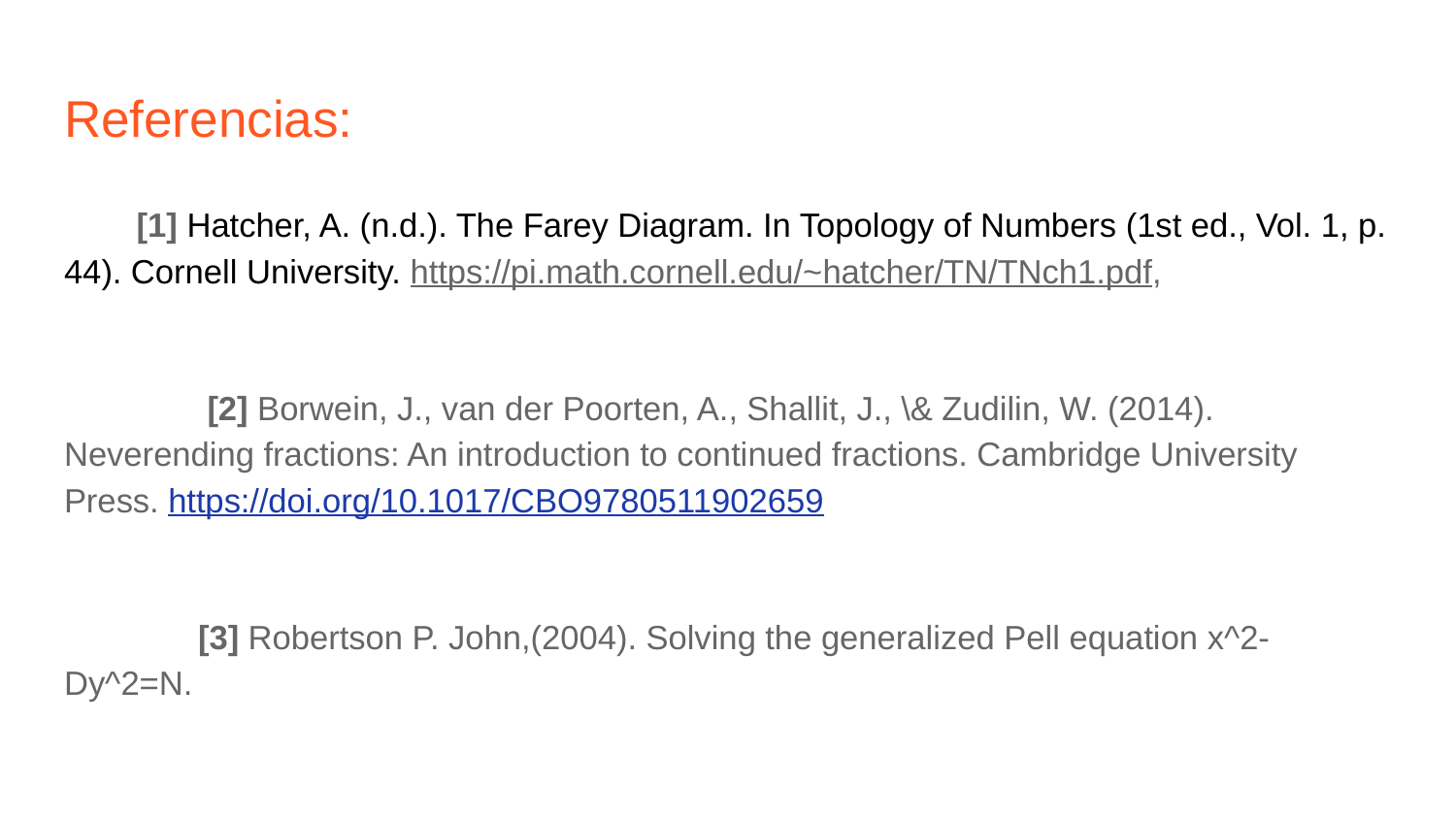

# Referencias:
[1] Hatcher, A. (n.d.). The Farey Diagram. In Topology of Numbers (1st ed., Vol. 1, p. 44). Cornell University. https://pi.math.cornell.edu/~hatcher/TN/TNch1.pdf,

   	 [2] Borwein, J., van der Poorten, A., Shallit, J., \& Zudilin, W. (2014). Neverending fractions: An introduction to continued fractions. Cambridge University Press. https://doi.org/10.1017/CBO9780511902659

    	[3] Robertson P. John,(2004). Solving the generalized Pell equation x^2-Dy^2=N.